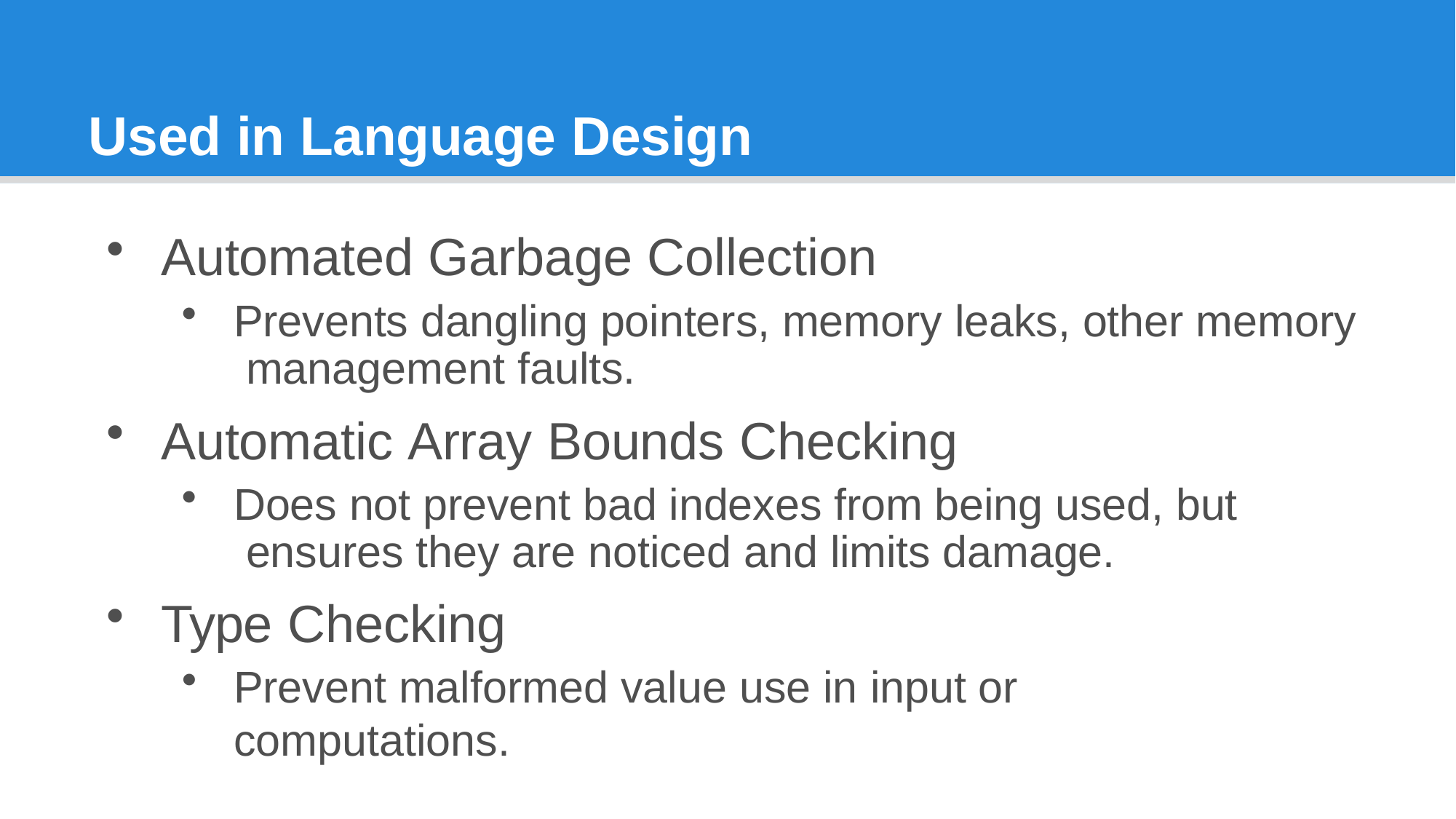

# Used in Language Design
Automated Garbage Collection
Prevents dangling pointers, memory leaks, other memory  management faults.
Automatic Array Bounds Checking
Does not prevent bad indexes from being used, but  ensures they are noticed and limits damage.
Type Checking
Prevent malformed value use in input or computations.
3